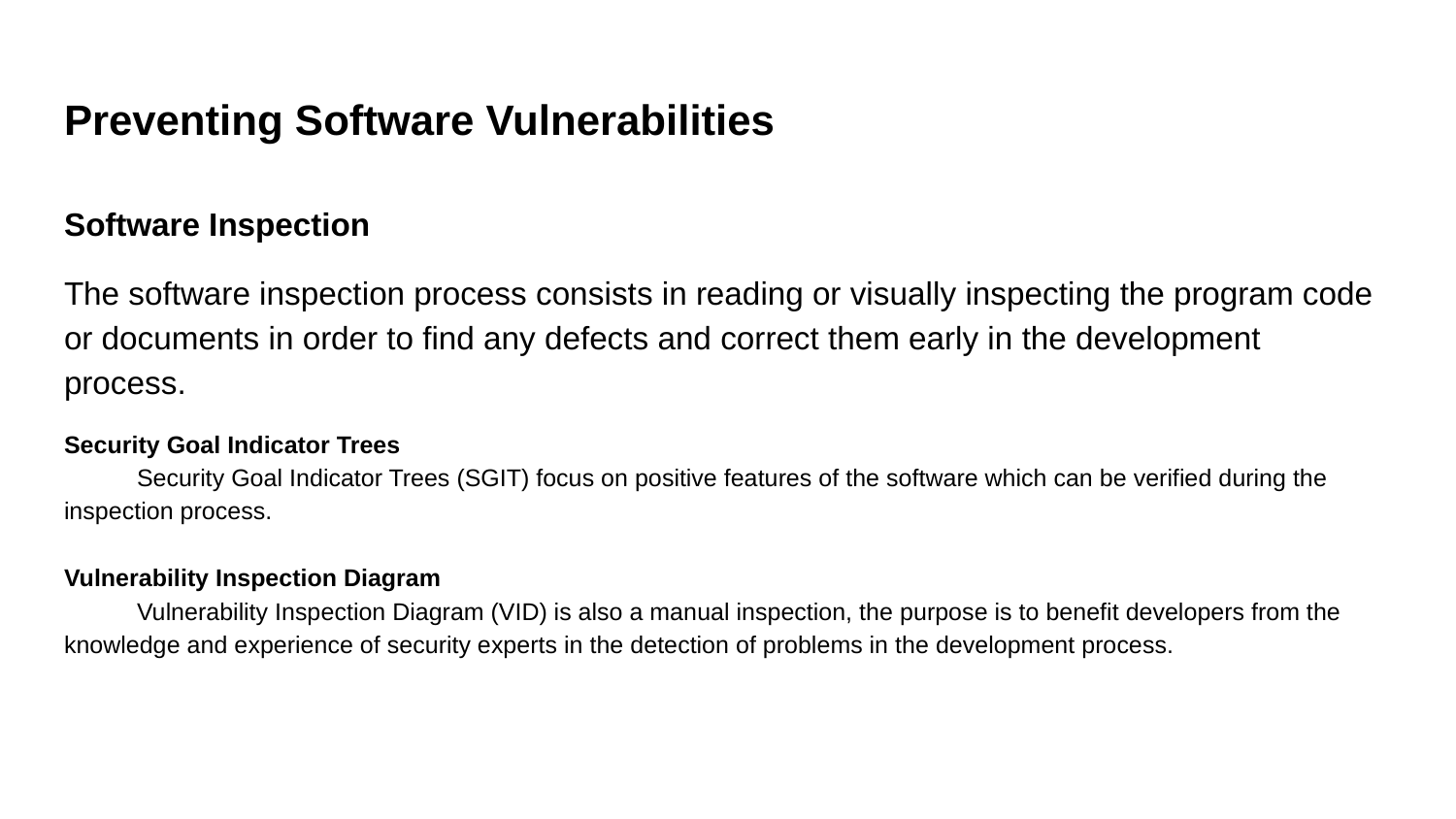

# Preventing Software Vulnerabilities

Software Inspection
The software inspection process consists in reading or visually inspecting the program code or documents in order to find any defects and correct them early in the development process.
Security Goal Indicator Trees
Security Goal Indicator Trees (SGIT) focus on positive features of the software which can be verified during the inspection process.

Vulnerability Inspection Diagram
Vulnerability Inspection Diagram (VID) is also a manual inspection, the purpose is to benefit developers from the knowledge and experience of security experts in the detection of problems in the development process.